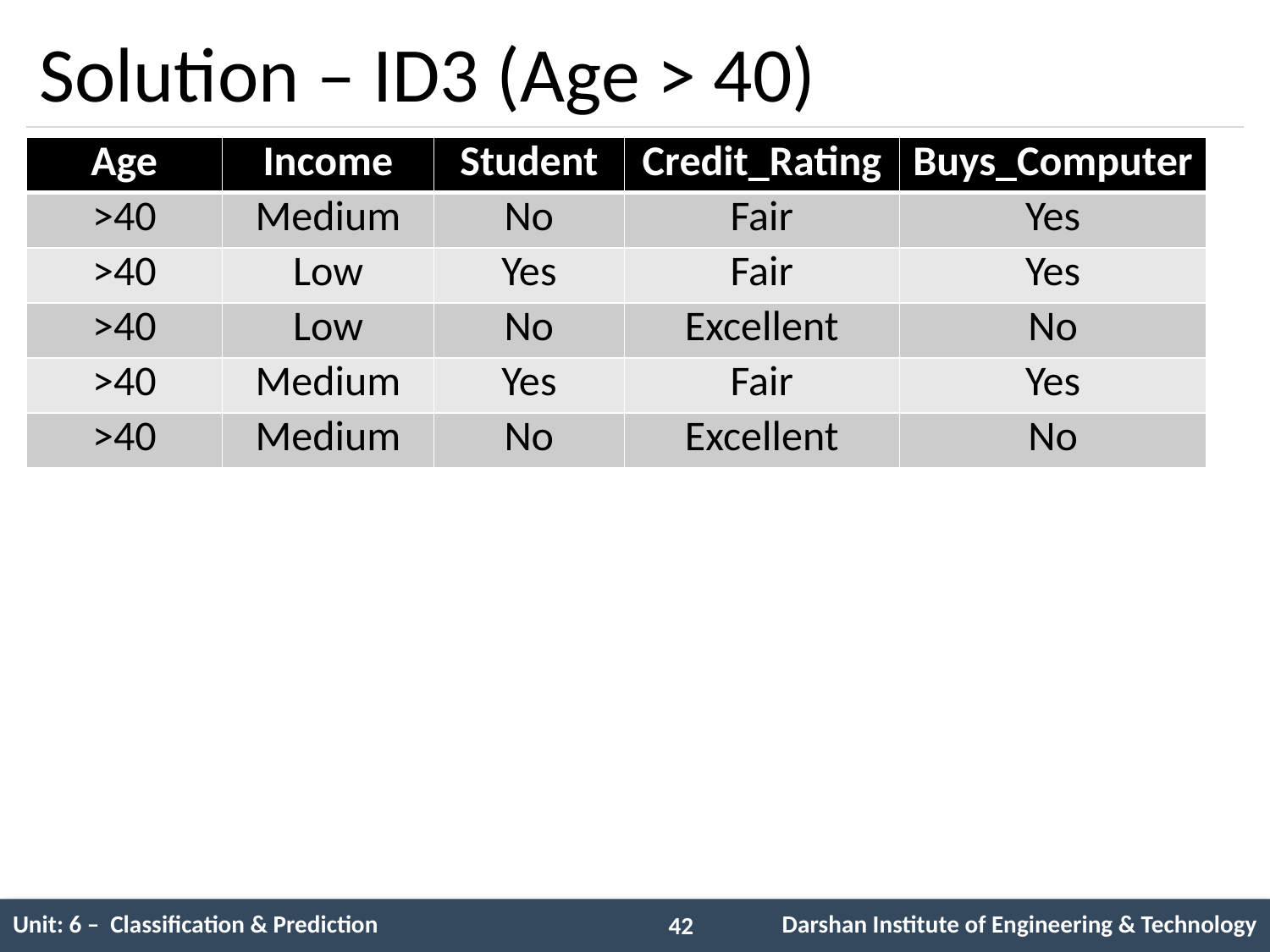

# Solution – ID3 (Age > 40)
| Age | Income | Student | Credit\_Rating | Buys\_Computer |
| --- | --- | --- | --- | --- |
| >40 | Medium | No | Fair | Yes |
| >40 | Low | Yes | Fair | Yes |
| >40 | Low | No | Excellent | No |
| >40 | Medium | Yes | Fair | Yes |
| >40 | Medium | No | Excellent | No |